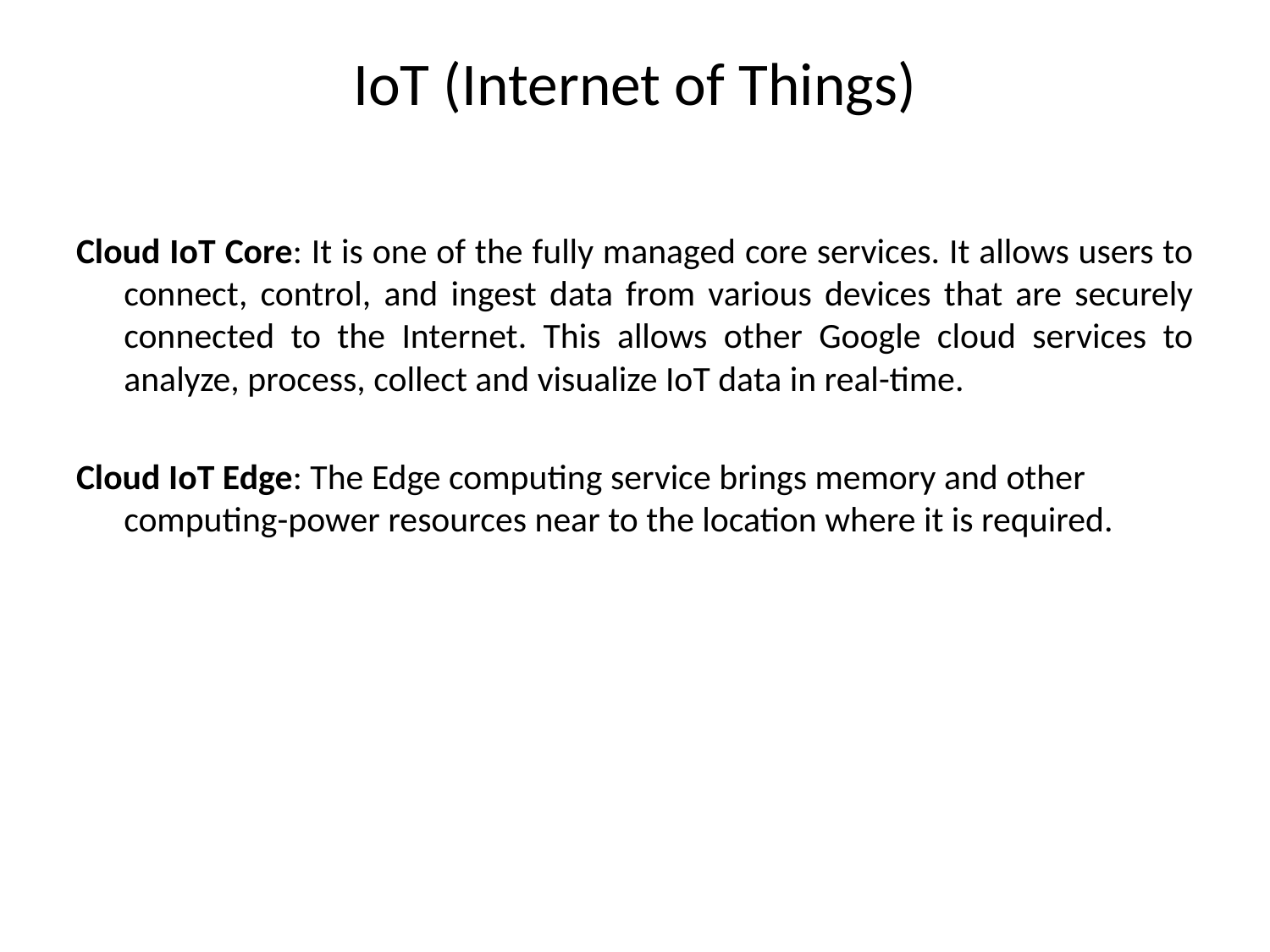

# IoT (Internet of Things)
Cloud IoT Core: It is one of the fully managed core services. It allows users to connect, control, and ingest data from various devices that are securely connected to the Internet. This allows other Google cloud services to analyze, process, collect and visualize IoT data in real-time.

Cloud IoT Edge: The Edge computing service brings memory and other computing-power resources near to the location where it is required.